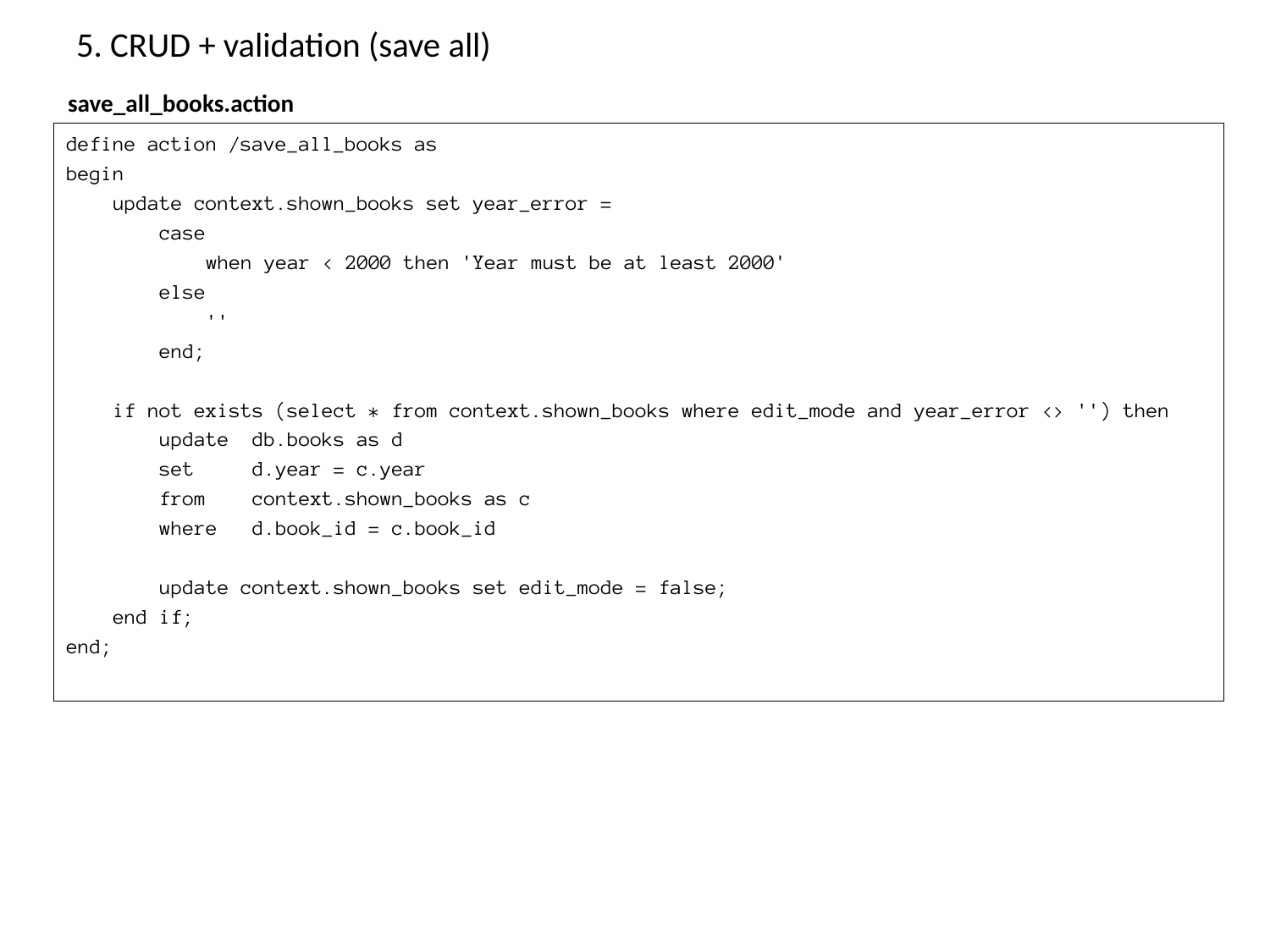

# 5. CRUD + validation (save all)
save_all_books.action
define action /save_all_books as
begin
    update context.shown_books set year_error =
        case
            when year < 2000 then 'Year must be at least 2000'
        else
            ''
        end;

    if not exists (select * from context.shown_books where edit_mode and year_error <> '') then
        update  db.books as d
        set     d.year = c.year
        from    context.shown_books as c
        where   d.book_id = c.book_id

        update context.shown_books set edit_mode = false;
    end if;
end;